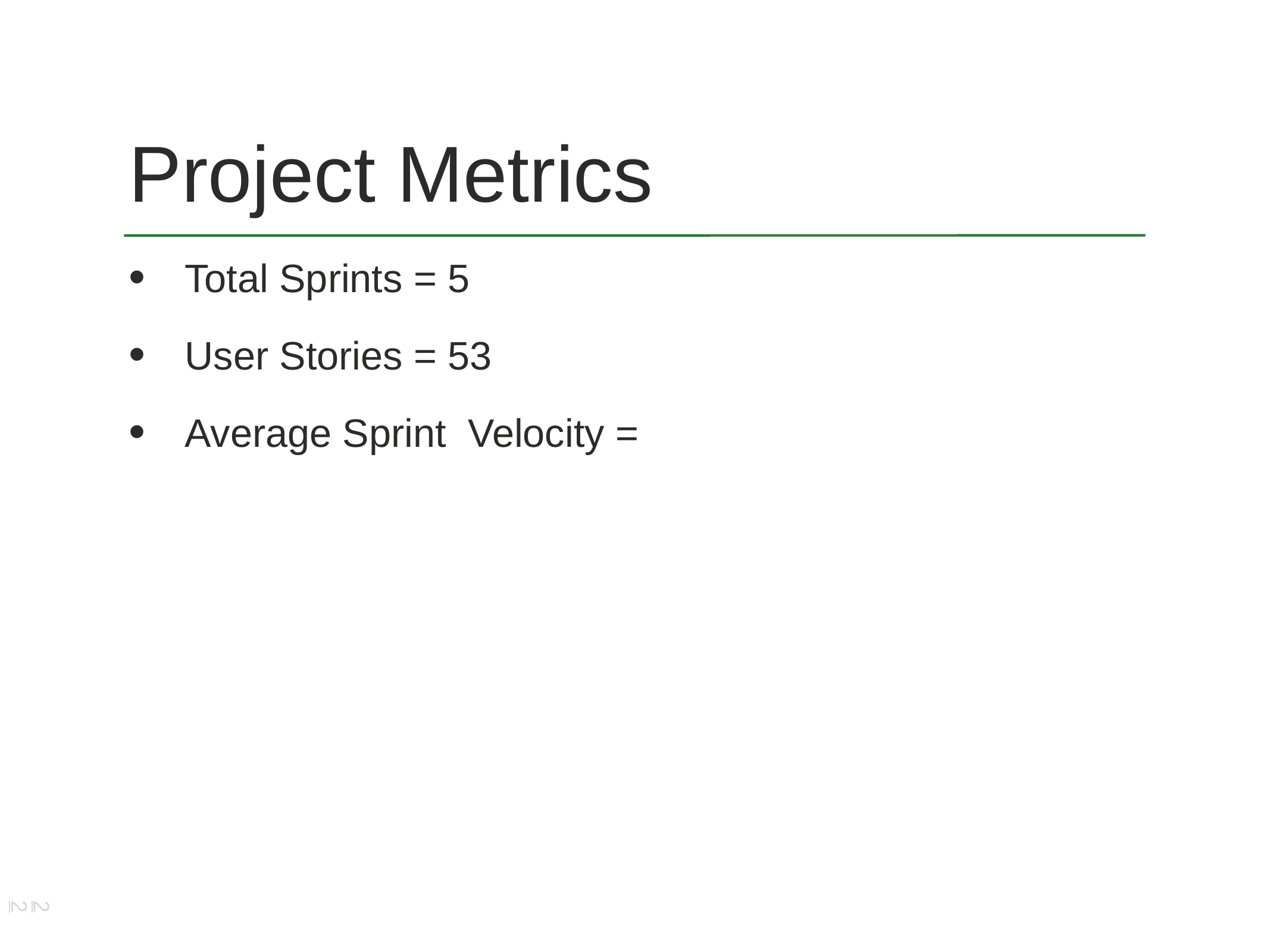

# Project Metrics
Total Sprints = 5
User Stories = 53
Average Sprint  Velocity =
22